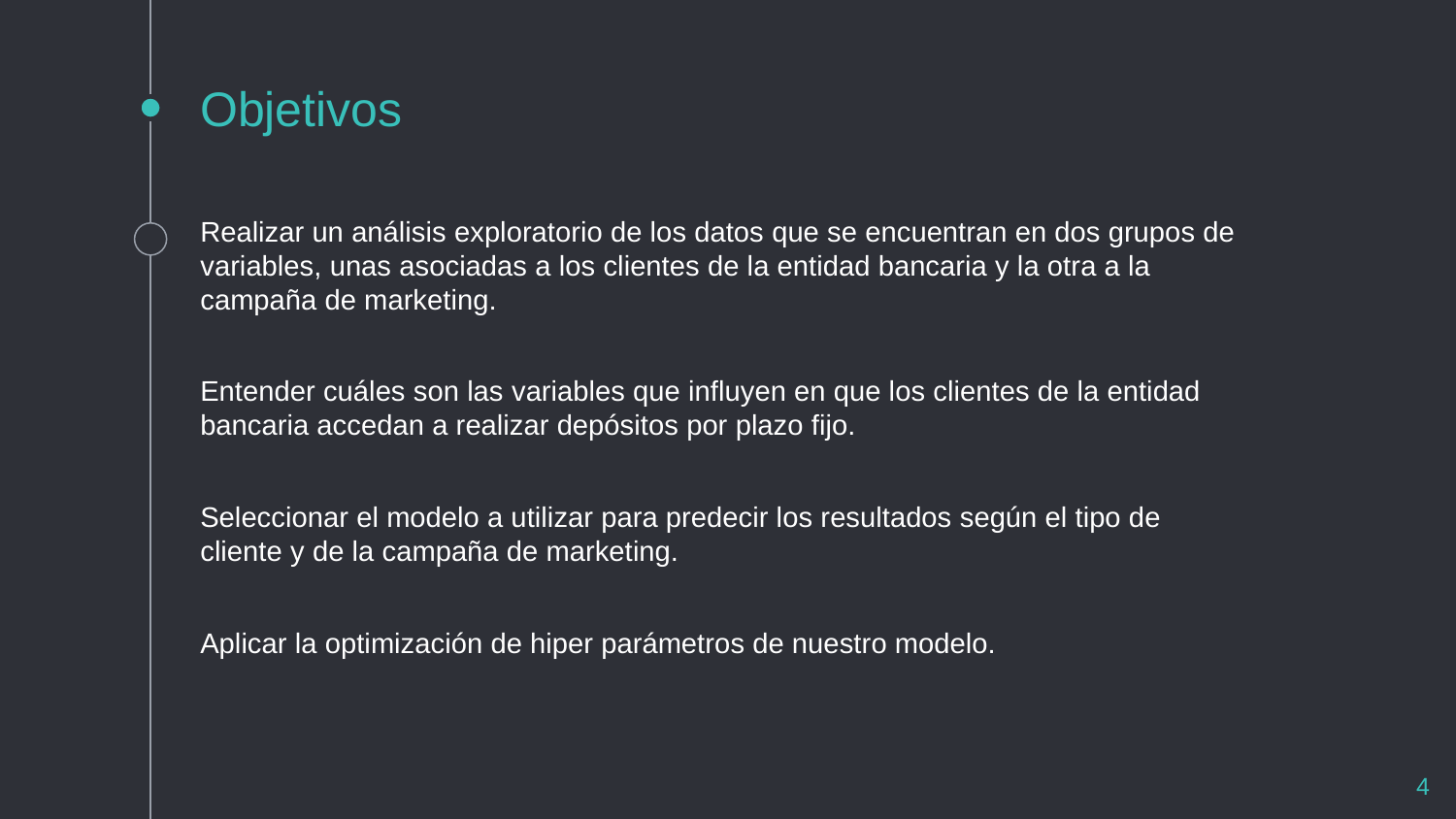

# Objetivos
Realizar un análisis exploratorio de los datos que se encuentran en dos grupos de variables, unas asociadas a los clientes de la entidad bancaria y la otra a la campaña de marketing.

Entender cuáles son las variables que influyen en que los clientes de la entidad bancaria accedan a realizar depósitos por plazo fijo.

Seleccionar el modelo a utilizar para predecir los resultados según el tipo de cliente y de la campaña de marketing.

Aplicar la optimización de hiper parámetros de nuestro modelo.

4